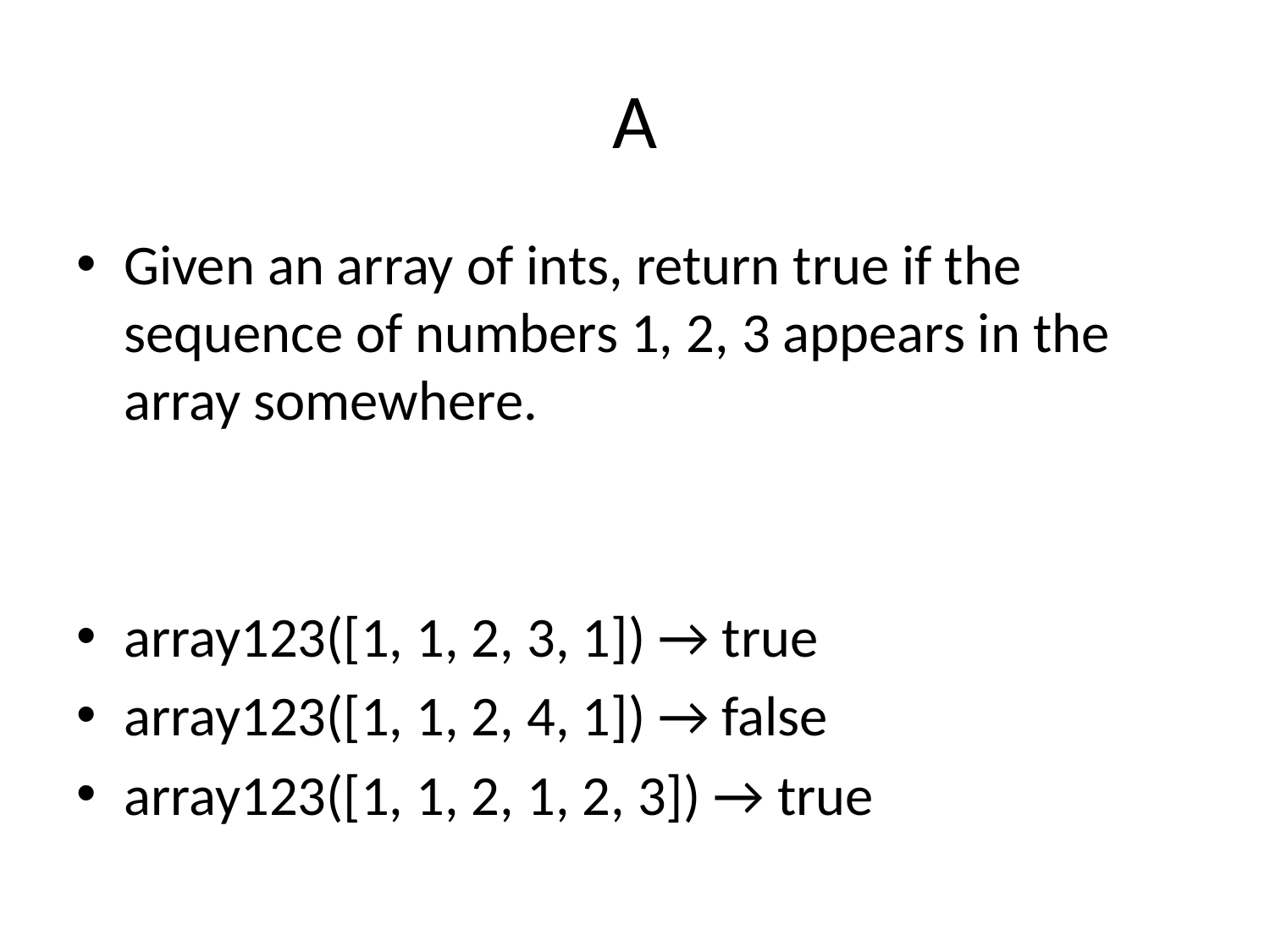

# A
Given an array of ints, return true if the sequence of numbers 1, 2, 3 appears in the array somewhere.

array123([1, 1, 2, 3, 1]) → true
array123([1, 1, 2, 4, 1]) → false
array123([1, 1, 2, 1, 2, 3]) → true